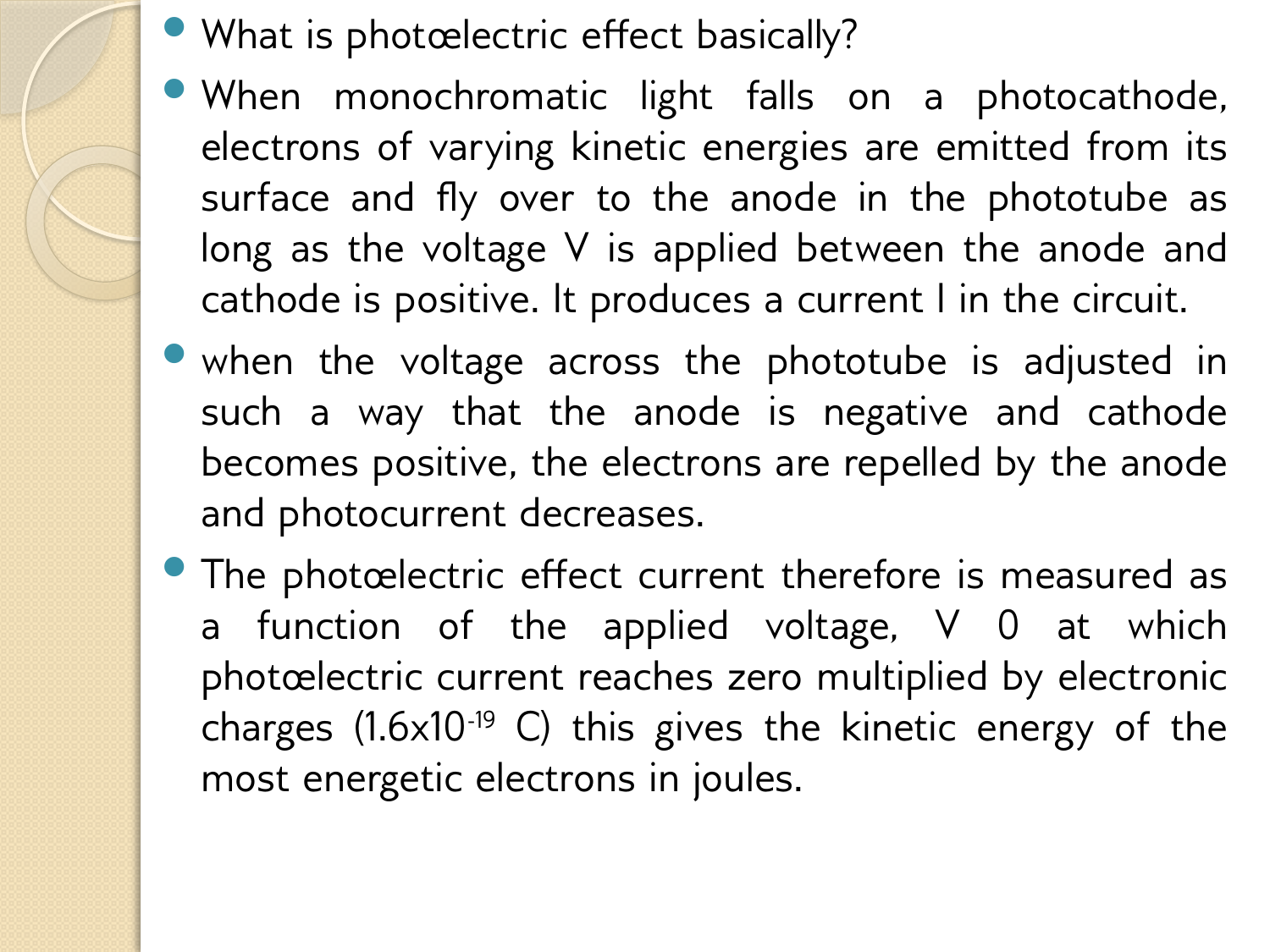

What is photoelectric effect basically?
When monochromatic light falls on a photocathode, electrons of varying kinetic energies are emitted from its surface and fly over to the anode in the phototube as long as the voltage V is applied between the anode and cathode is positive. It produces a current I in the circuit.
when the voltage across the phototube is adjusted in such a way that the anode is negative and cathode becomes positive, the electrons are repelled by the anode and photocurrent decreases.
The photoelectric effect current therefore is measured as a function of the applied voltage, V 0 at which photoelectric current reaches zero multiplied by electronic charges (1.6x10-19 C) this gives the kinetic energy of the most energetic electrons in joules.
#